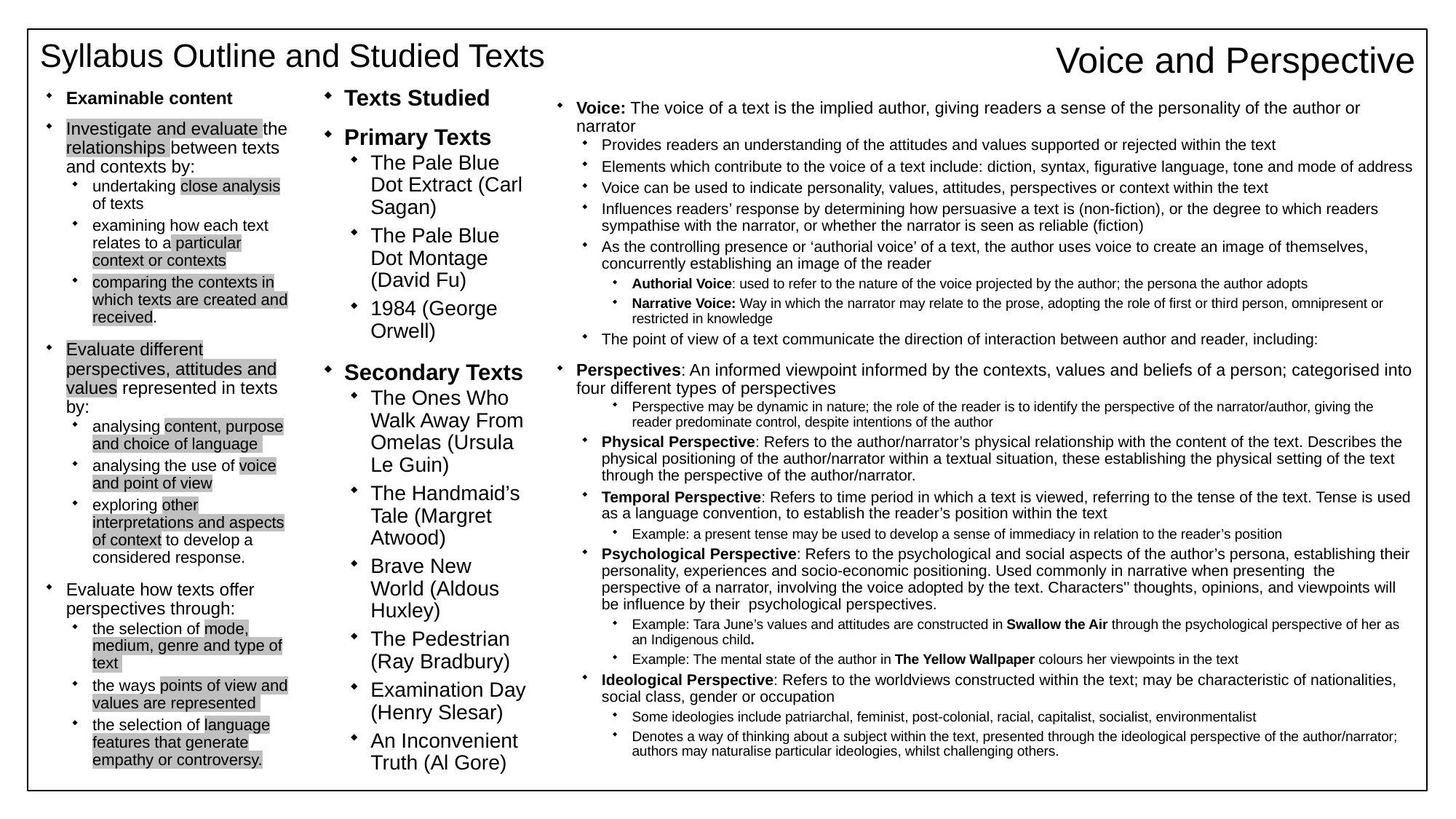

Voice and Perspective
# Syllabus Outline and Studied Texts
Texts Studied
Primary Texts
The Pale Blue Dot Extract (Carl Sagan)
The Pale Blue Dot Montage (David Fu)
1984 (George Orwell)
Secondary Texts
The Ones Who Walk Away From Omelas (Ursula Le Guin)
The Handmaid’s Tale (Margret Atwood)
Brave New World (Aldous Huxley)
The Pedestrian (Ray Bradbury)
Examination Day (Henry Slesar)
An Inconvenient Truth (Al Gore)

Examinable content
Investigate and evaluate the relationships between texts and contexts by:
undertaking close analysis of texts
examining how each text relates to a particular context or contexts
comparing the contexts in which texts are created and received.
Evaluate different perspectives, attitudes and values represented in texts by:
analysing content, purpose and choice of language
analysing the use of voice and point of view
exploring other interpretations and aspects of context to develop a considered response.
Evaluate how texts offer perspectives through:
the selection of mode, medium, genre and type of text
the ways points of view and values are represented
the selection of language features that generate empathy or controversy.

Voice: The voice of a text is the implied author, giving readers a sense of the personality of the author or narrator
Provides readers an understanding of the attitudes and values supported or rejected within the text
Elements which contribute to the voice of a text include: diction, syntax, figurative language, tone and mode of address
Voice can be used to indicate personality, values, attitudes, perspectives or context within the text
Influences readers’ response by determining how persuasive a text is (non-fiction), or the degree to which readers sympathise with the narrator, or whether the narrator is seen as reliable (fiction)
As the controlling presence or ‘authorial voice’ of a text, the author uses voice to create an image of themselves, concurrently establishing an image of the reader
Authorial Voice: used to refer to the nature of the voice projected by the author; the persona the author adopts
Narrative Voice: Way in which the narrator may relate to the prose, adopting the role of first or third person, omnipresent or restricted in knowledge
The point of view of a text communicate the direction of interaction between author and reader, including:
Perspectives: An informed viewpoint informed by the contexts, values and beliefs of a person; categorised into four different types of perspectives
Perspective may be dynamic in nature; the role of the reader is to identify the perspective of the narrator/author, giving the reader predominate control, despite intentions of the author
Physical Perspective: Refers to the author/narrator’s physical relationship with the content of the text. Describes the physical positioning of the author/narrator within a textual situation, these establishing the physical setting of the text through the perspective of the author/narrator.
Temporal Perspective: Refers to time period in which a text is viewed, referring to the tense of the text. Tense is used as a language convention, to establish the reader’s position within the text
Example: a present tense may be used to develop a sense of immediacy in relation to the reader’s position
Psychological Perspective: Refers to the psychological and social aspects of the author’s persona, establishing their personality, experiences and socio-economic positioning. Used commonly in narrative when presenting  the perspective of a narrator, involving the voice adopted by the text. Characters'’ thoughts, opinions, and viewpoints will be influence by their  psychological perspectives.
Example: Tara June’s values and attitudes are constructed in Swallow the Air through the psychological perspective of her as an Indigenous child.
Example: The mental state of the author in The Yellow Wallpaper colours her viewpoints in the text
Ideological Perspective: Refers to the worldviews constructed within the text; may be characteristic of nationalities, social class, gender or occupation
Some ideologies include patriarchal, feminist, post-colonial, racial, capitalist, socialist, environmentalist
Denotes a way of thinking about a subject within the text, presented through the ideological perspective of the author/narrator; authors may naturalise particular ideologies, whilst challenging others.